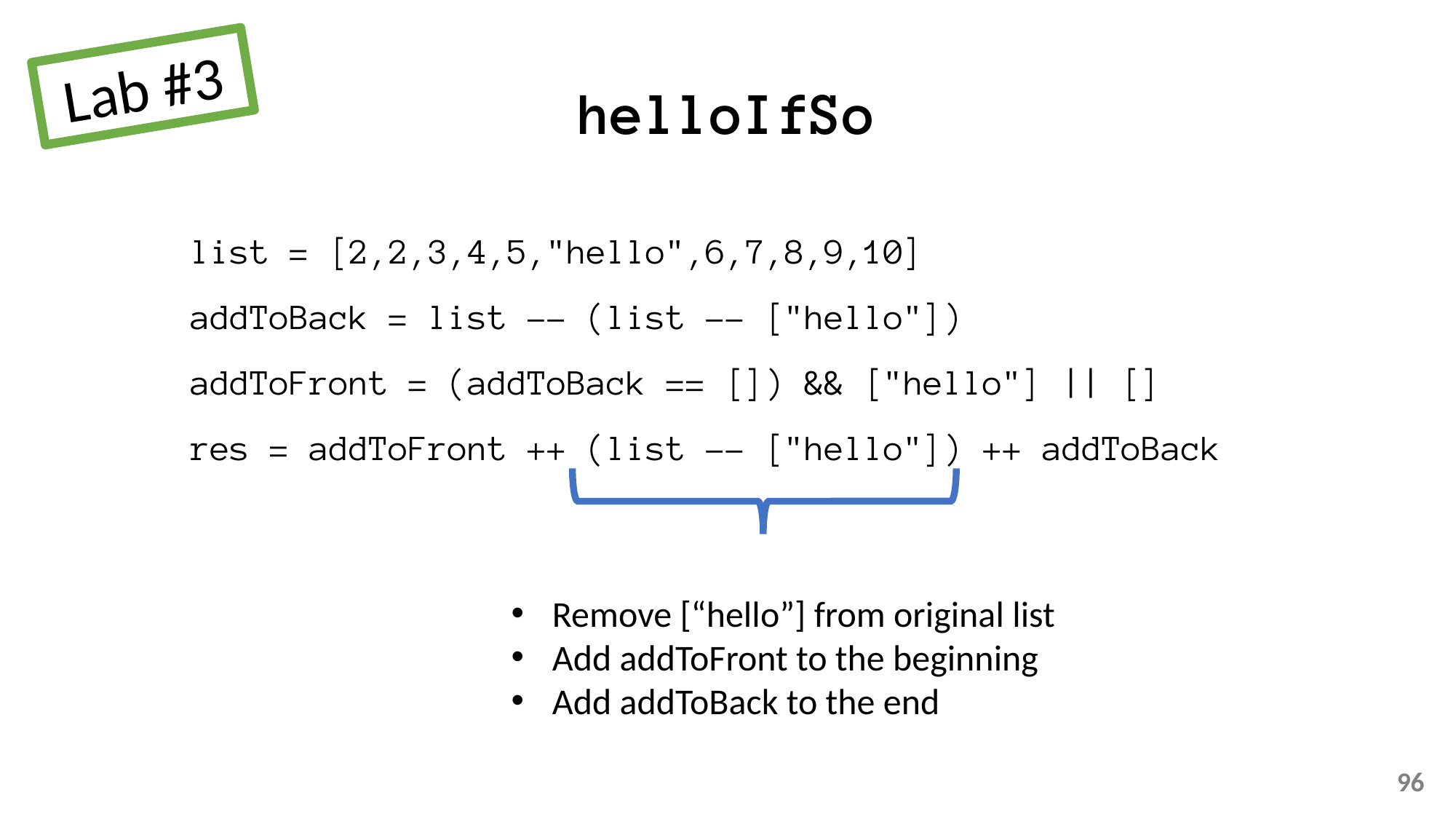

Lab #3
helloIfSo
list = [2,2,3,4,5,"hello",6,7,8,9,10]

addToBack = list -- (list -- ["hello"])

addToFront = (addToBack == []) && ["hello"] || []

res = addToFront ++ (list -- ["hello"]) ++ addToBack

Remove [“hello”] from original list
Add addToFront to the beginning
Add addToBack to the end
96